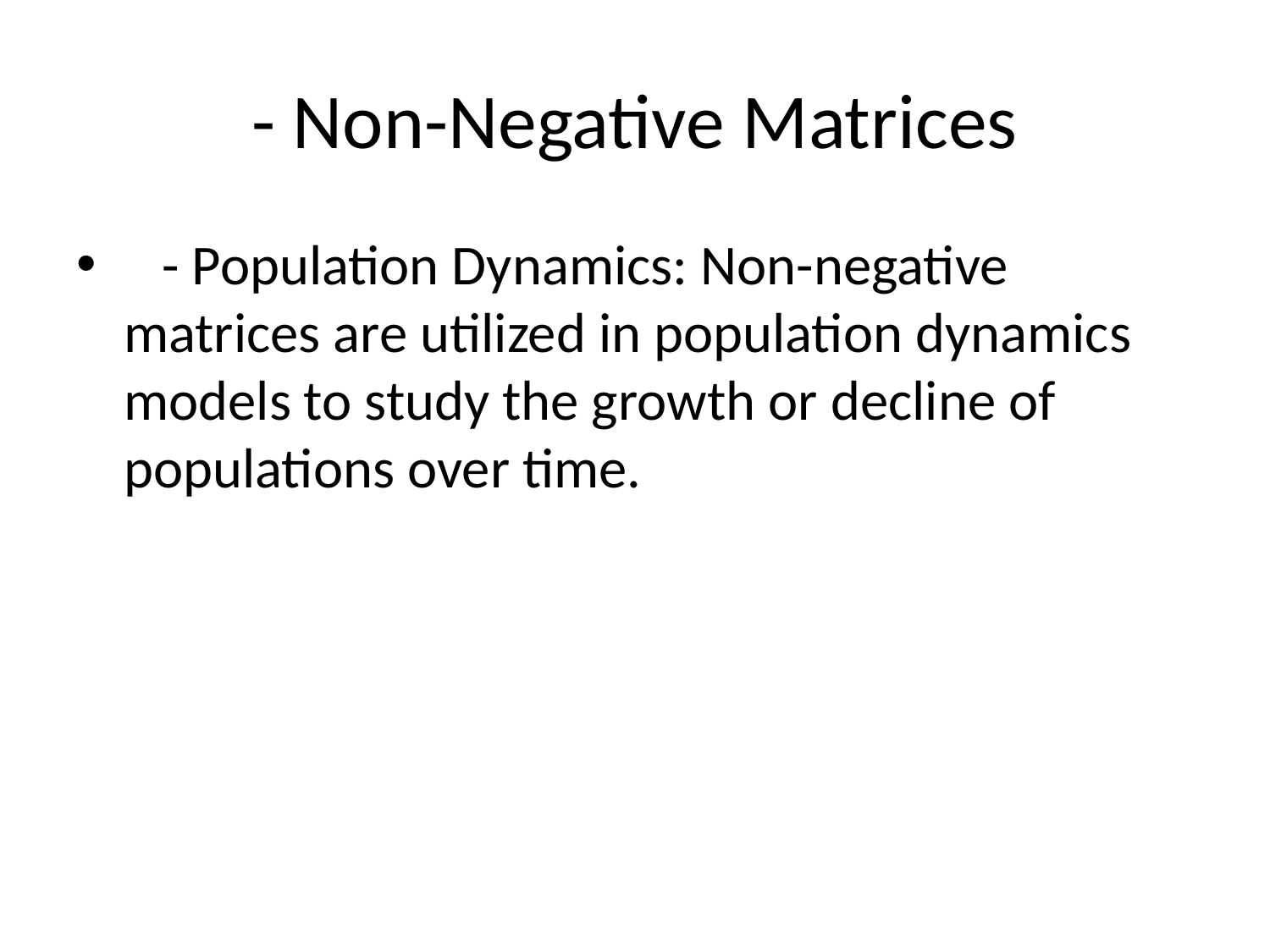

# - Non-Negative Matrices
   - Population Dynamics: Non-negative matrices are utilized in population dynamics models to study the growth or decline of populations over time.